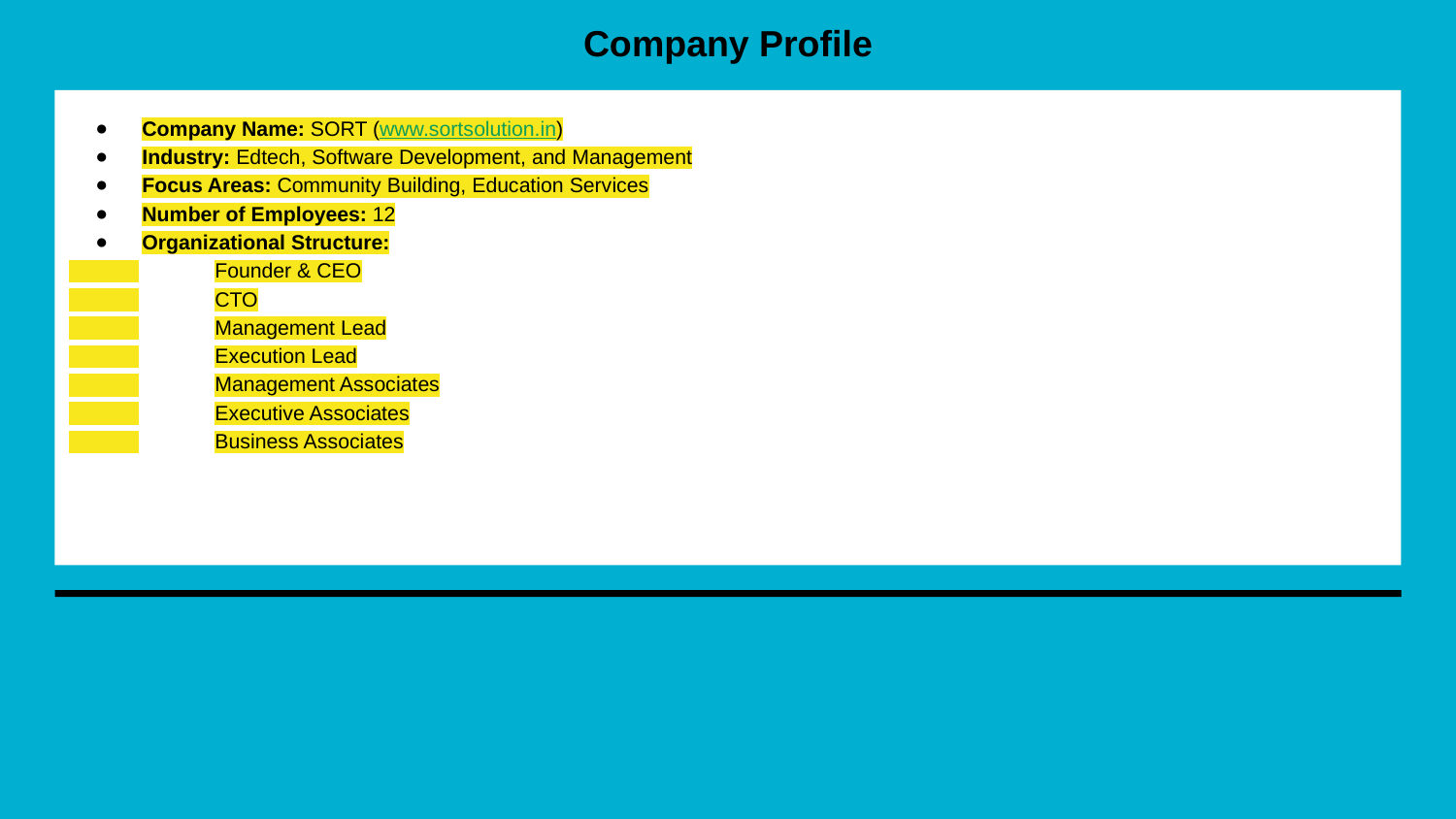

Company Profile
# Company Name: SORT (www.sortsolution.in)
Industry: Edtech, Software Development, and Management
Focus Areas: Community Building, Education Services
Number of Employees: 12
Organizational Structure:
            	Founder & CEO
            	CTO
            	Management Lead
            	Execution Lead
            	Management Associates
            	Executive Associates
            	Business Associates